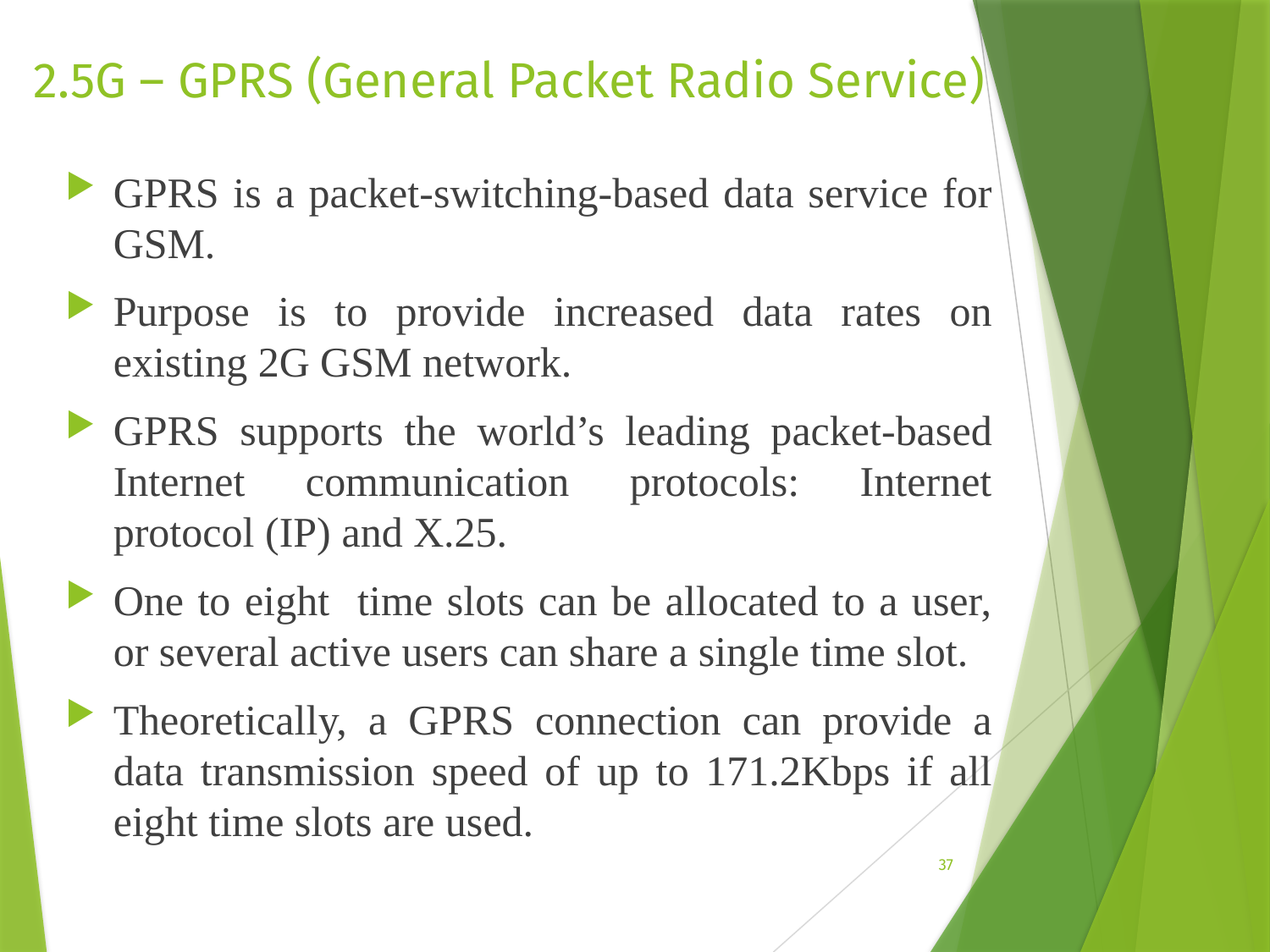

# 2.5G – GPRS (General Packet Radio Service)
GPRS is a packet-switching-based data service for GSM.
Purpose is to provide increased data rates on existing 2G GSM network.
GPRS supports the world’s leading packet-based Internet communication protocols: Internet protocol (IP) and X.25.
One to eight  time slots can be allocated to a user, or several active users can share a single time slot.
Theoretically, a GPRS connection can provide a data transmission speed of up to 171.2Kbps if all eight time slots are used.

37